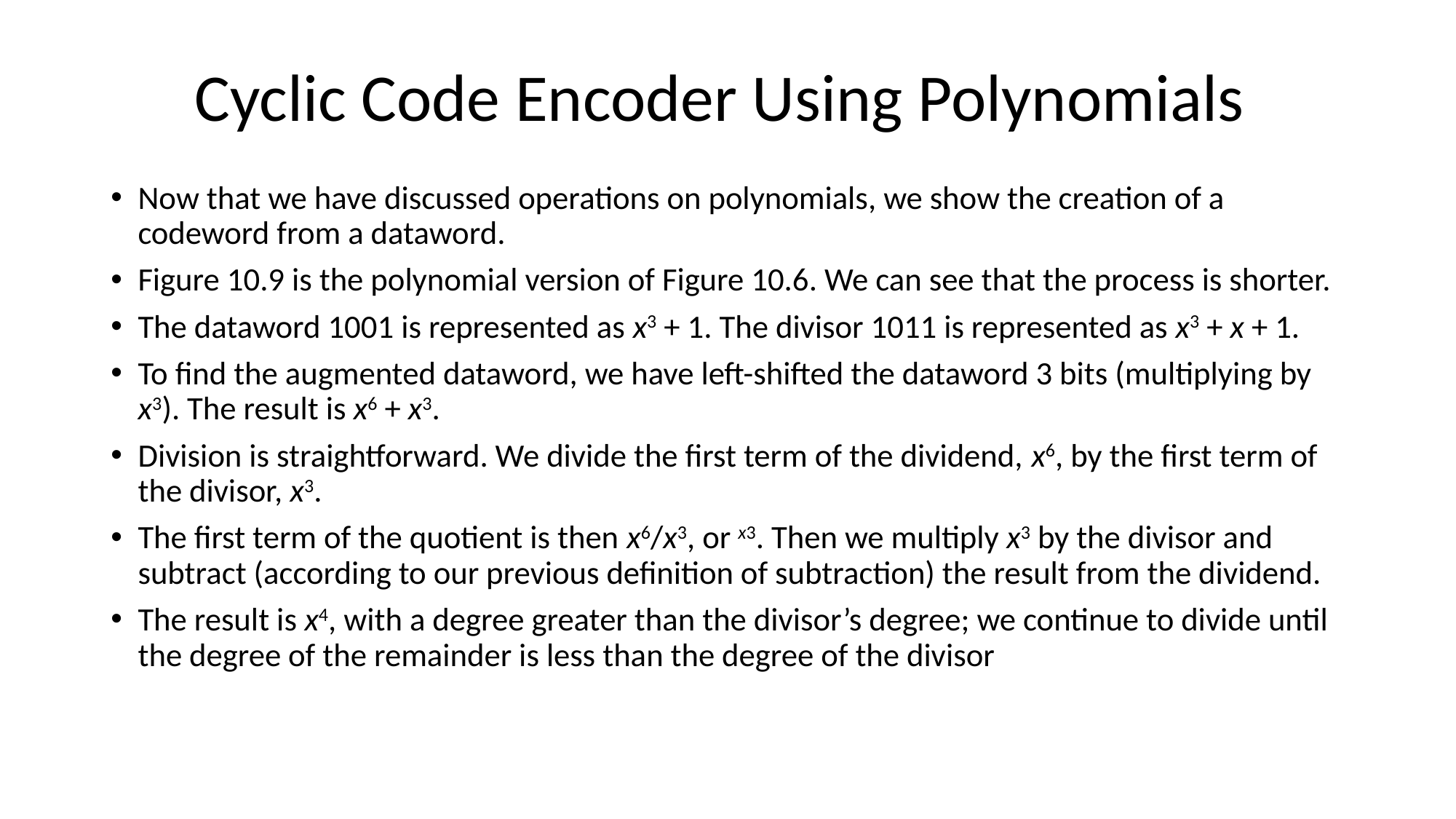

# Cyclic Code Encoder Using Polynomials
Now that we have discussed operations on polynomials, we show the creation of a codeword from a dataword.
Figure 10.9 is the polynomial version of Figure 10.6. We can see that the process is shorter.
The dataword 1001 is represented as x3 + 1. The divisor 1011 is represented as x3 + x + 1.
To find the augmented dataword, we have left-shifted the dataword 3 bits (multiplying by x3). The result is x6 + x3.
Division is straightforward. We divide the first term of the dividend, x6, by the first term of the divisor, x3.
The first term of the quotient is then x6/x3, or x3. Then we multiply x3 by the divisor and subtract (according to our previous definition of subtraction) the result from the dividend.
The result is x4, with a degree greater than the divisor’s degree; we continue to divide until the degree of the remainder is less than the degree of the divisor